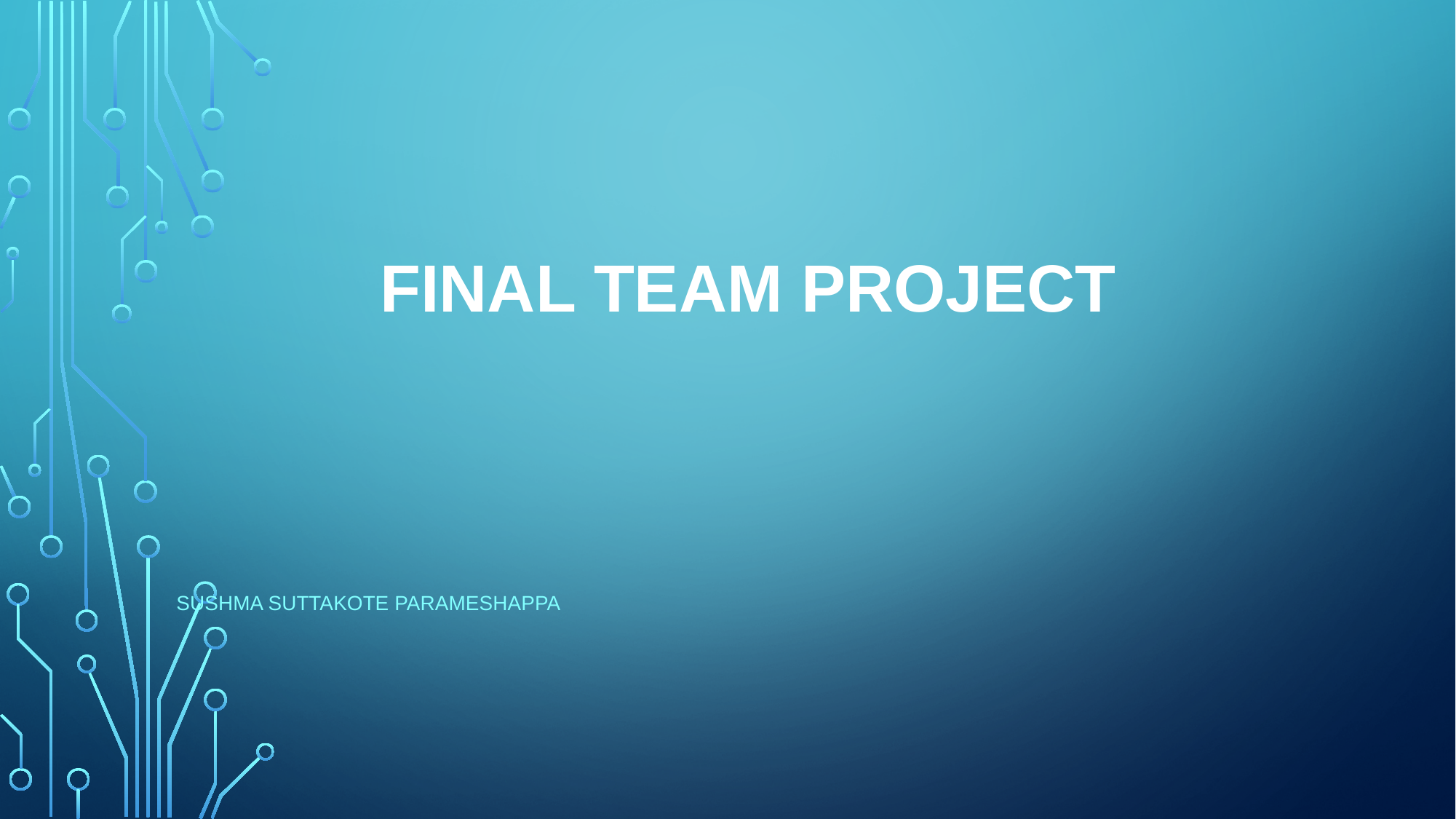

# FINAL TEAM PROJECT
					               Sushma SuttakotE ParAmeshappa